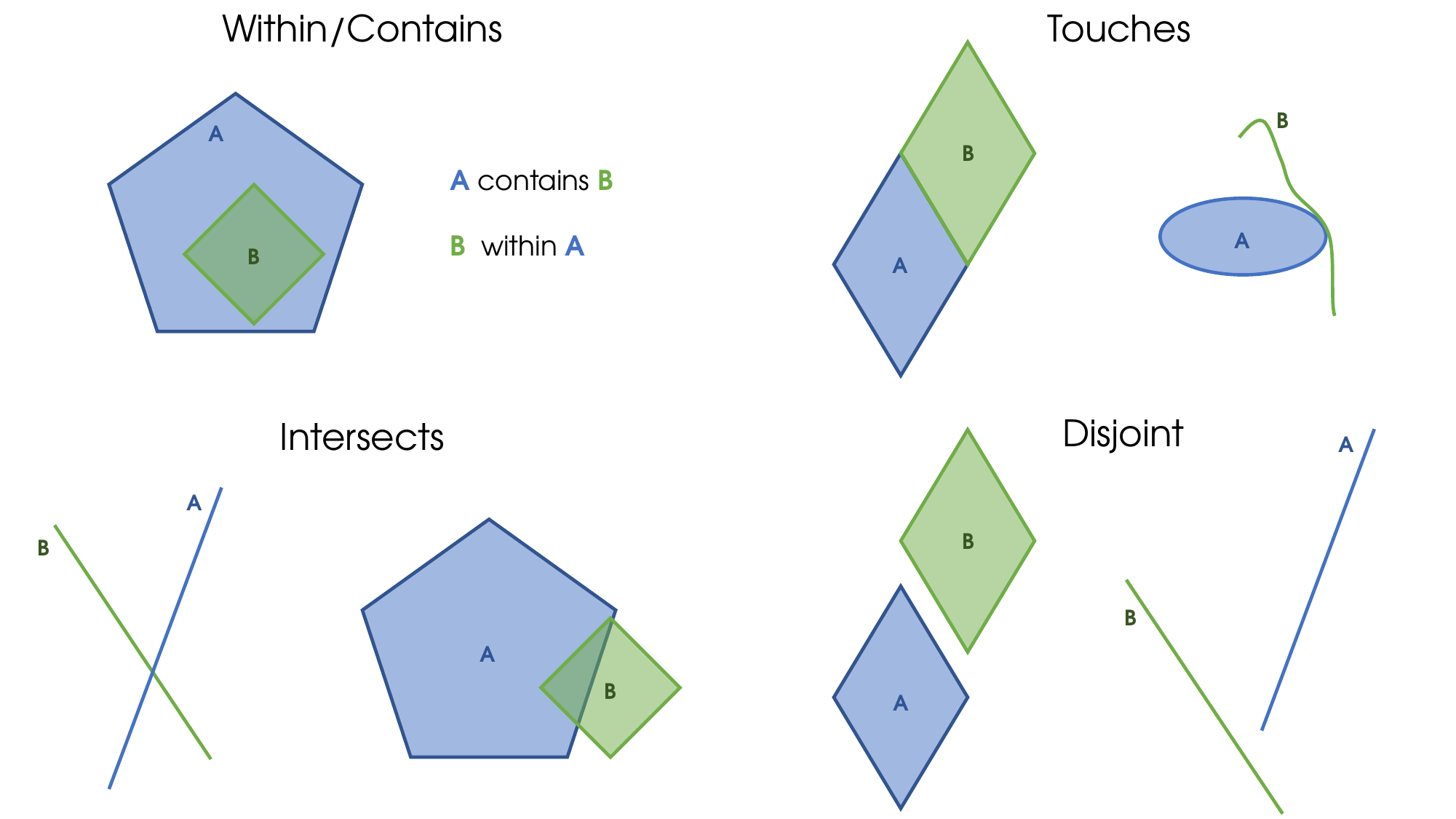

Within/Contains
Touches

B
A

B

A contains B

B  within A

A
B
A
Disjoint
Intersects
A

A

B
B

B

A
B
A